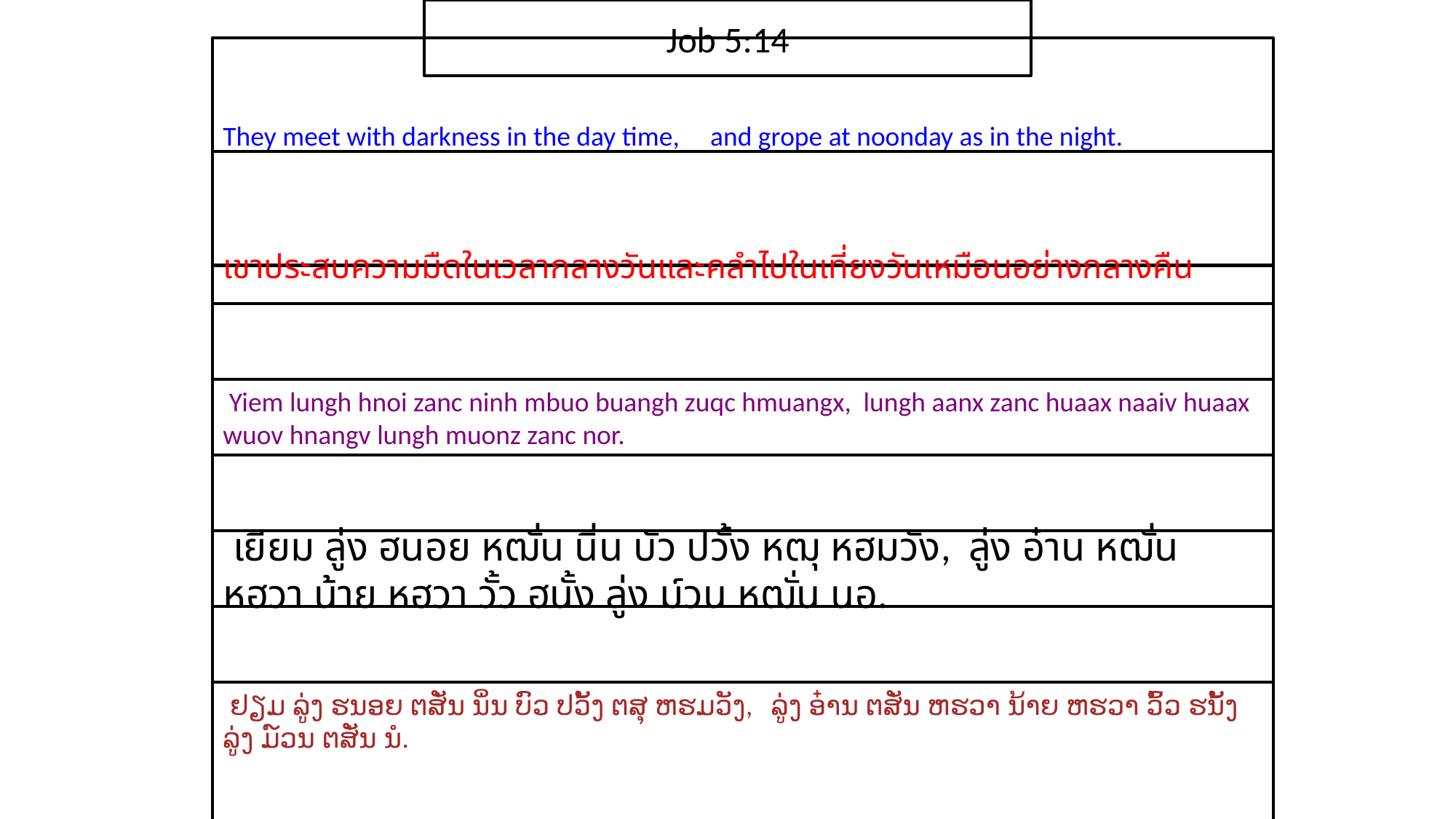

Job 5:14
They meet with darkness in the day time,     and grope at noonday as in the night.
เขา​ประสบ​ความ​มืด​ใน​เวลา​กลางวันและ​คลำ​ไป​ใน​เที่ยง​วัน​เหมือน​อย่าง​กลางคืน
 Yiem lungh hnoi zanc ninh mbuo buangh zuqc hmuangx,  lungh aanx zanc huaax naaiv huaax wuov hnangv lungh muonz zanc nor.
 เยียม ลู่ง ฮนอย หฒั่น นิ่น บัว ปวั้ง หฒุ หฮมวัง,  ลู่ง อ๋าน หฒั่น หฮวา น้าย หฮวา วั้ว ฮนั้ง ลู่ง ม์วน หฒั่น นอ.
 ຢຽມ ລູ່ງ ຮນອຍ ຕສັ່ນ ນິ່ນ ບົວ ປວັ້ງ ຕສຸ ຫຮມວັງ,   ລູ່ງ ອ໋ານ ຕສັ່ນ ຫຮວາ ນ້າຍ ຫຮວາ ວົ້ວ ຮນັ້ງ ລູ່ງ ມ໌ວນ ຕສັ່ນ ນໍ.